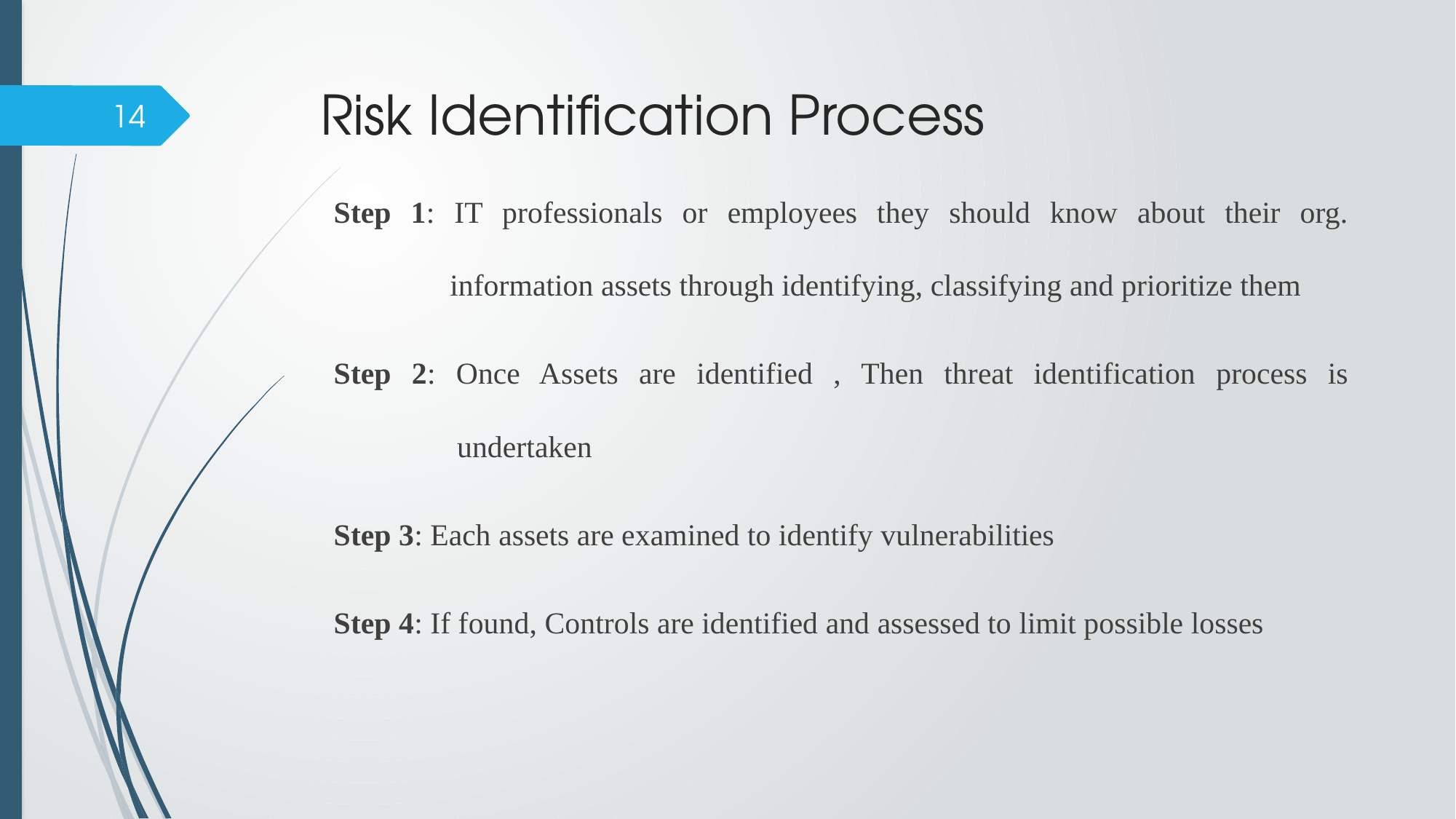

# Risk Identification Process
14
Step 1: IT professionals or employees they should know about their org. information assets through identifying, classifying and prioritize them
Step 2: Once Assets are identified , Then threat identification process is undertaken
Step 3: Each assets are examined to identify vulnerabilities
Step 4: If found, Controls are identified and assessed to limit possible losses